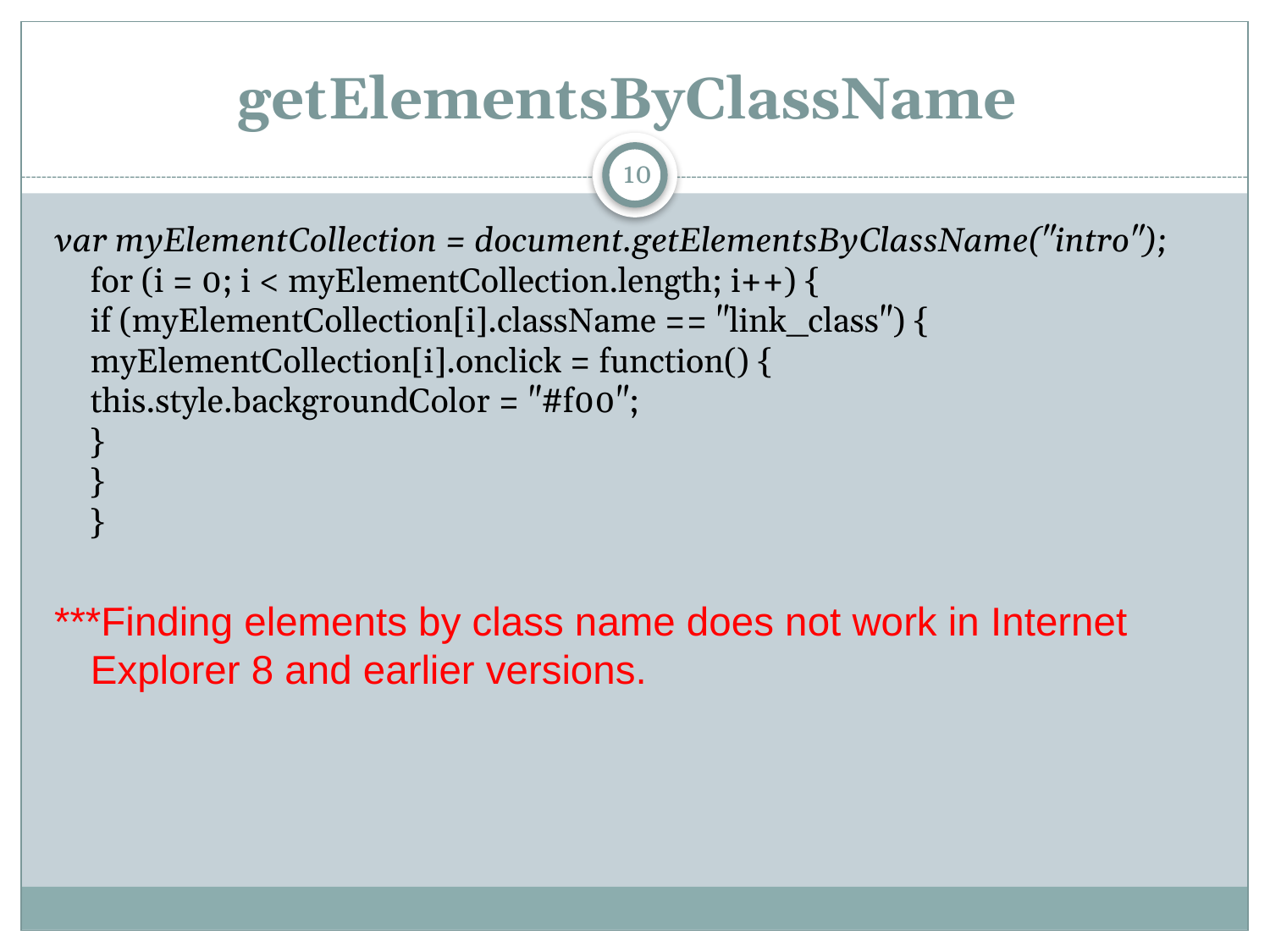

# getElementsByClassName
10
var myElementCollection = document.getElementsByClassName("intro");
for (i = 0; i < myElementCollection.length; i++) {
	if (myElementCollection[i].className == "link_class") {
		myElementCollection[i].onclick = function() {
		this.style.backgroundColor = "#f00";
		}
	}
}

***Finding elements by class name does not work in Internet Explorer 8 and earlier versions.